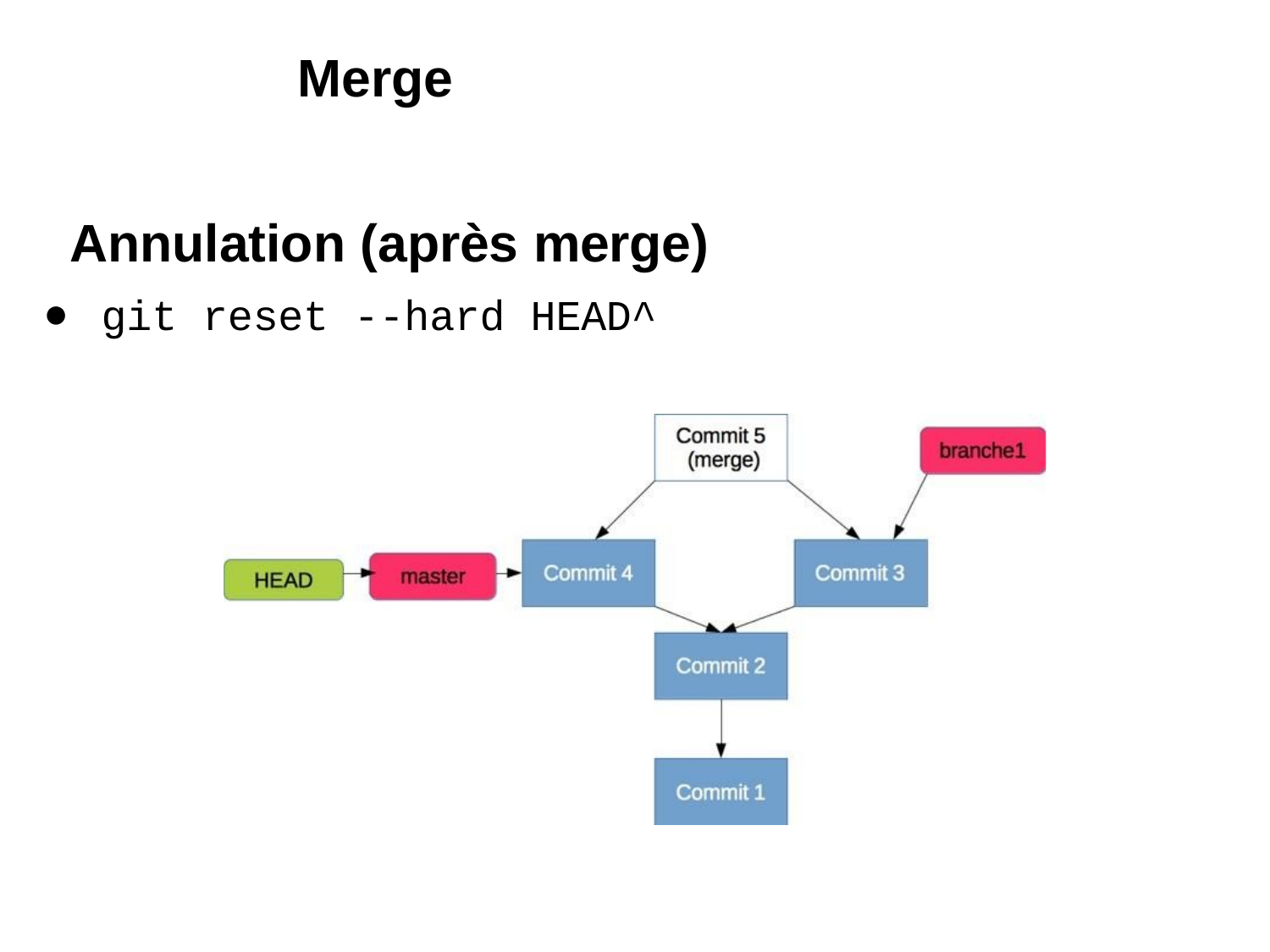

# Merge
Annulation (après merge)
git reset --hard HEAD^